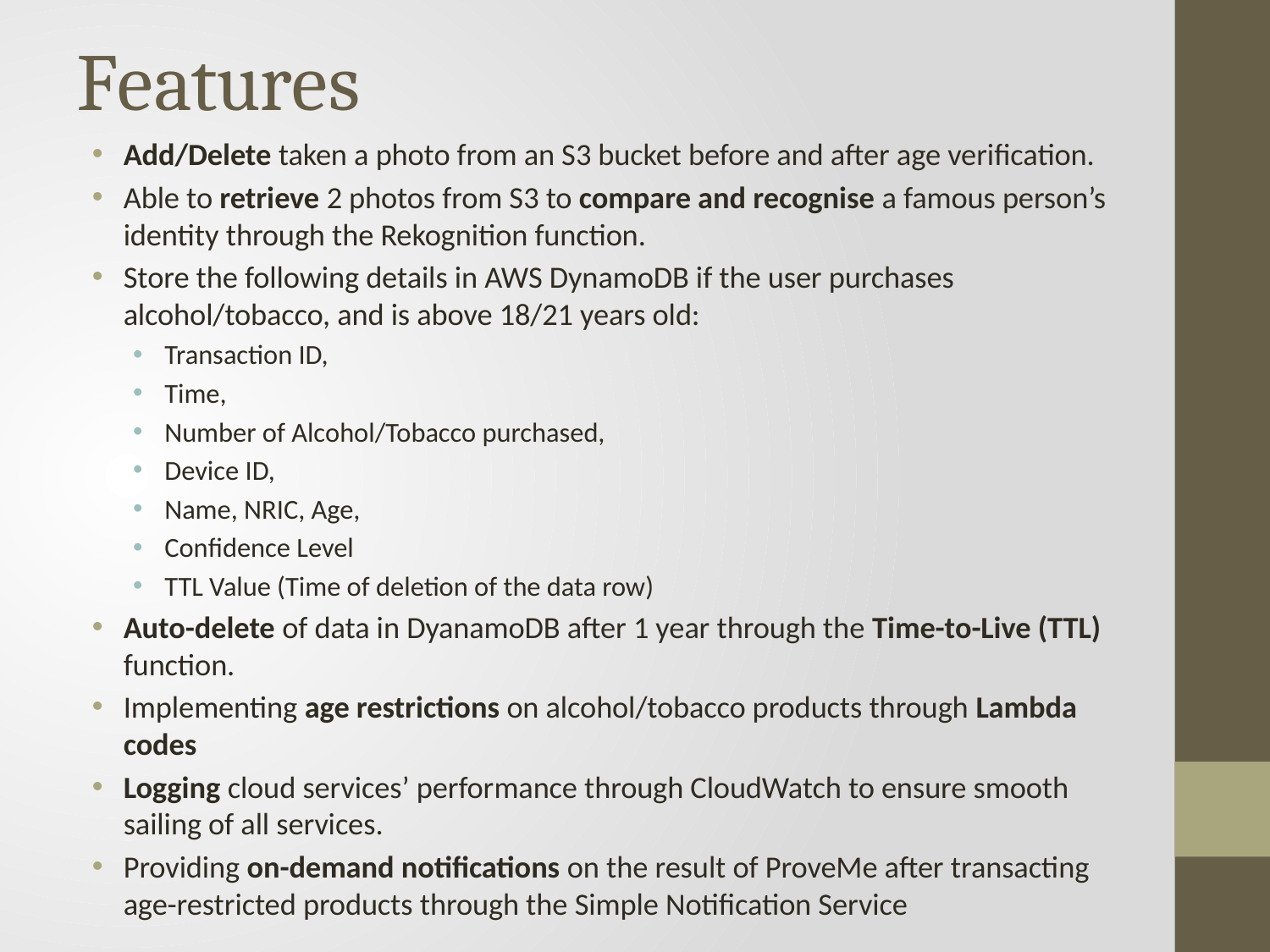

# Features
Add/Delete taken a photo from an S3 bucket before and after age verification.
Able to retrieve 2 photos from S3 to compare and recognise a famous person’s identity through the Rekognition function.
Store the following details in AWS DynamoDB if the user purchases alcohol/tobacco, and is above 18/21 years old:
Transaction ID,
Time,
Number of Alcohol/Tobacco purchased,
Device ID,
Name, NRIC, Age,
Confidence Level
TTL Value (Time of deletion of the data row)
Auto-delete of data in DyanamoDB after 1 year through the Time-to-Live (TTL) function.
Implementing age restrictions on alcohol/tobacco products through Lambda codes
Logging cloud services’ performance through CloudWatch to ensure smooth sailing of all services.
Providing on-demand notifications on the result of ProveMe after transacting age-restricted products through the Simple Notification Service